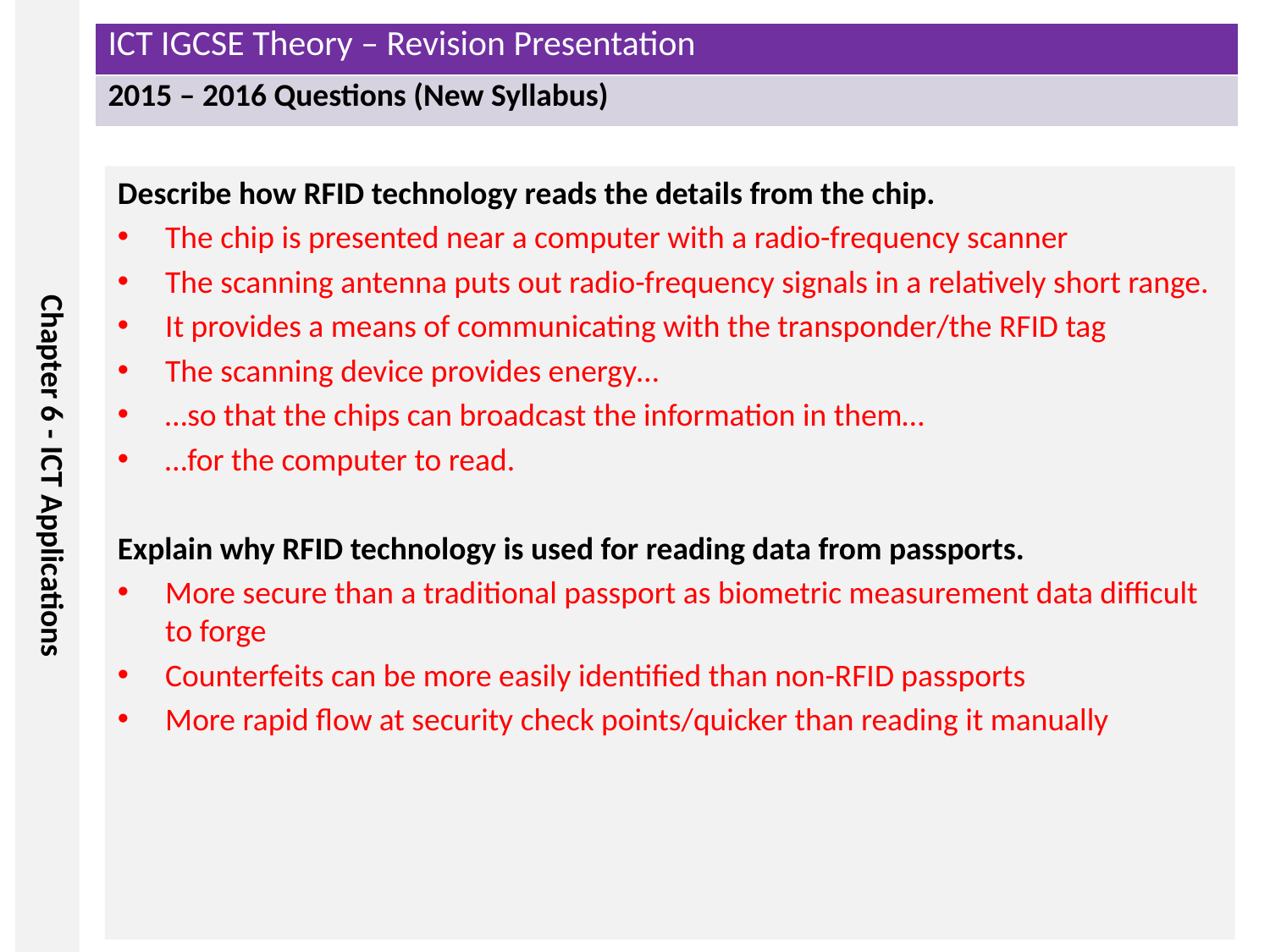

Describe how RFID technology reads the details from the chip.
The chip is presented near a computer with a radio-frequency scanner
The scanning antenna puts out radio-frequency signals in a relatively short range.
It provides a means of communicating with the transponder/the RFID tag
The scanning device provides energy…
…so that the chips can broadcast the information in them…
…for the computer to read.

Explain why RFID technology is used for reading data from passports.
More secure than a traditional passport as biometric measurement data difficult to forge
Counterfeits can be more easily identified than non-RFID passports
More rapid flow at security check points/quicker than reading it manually